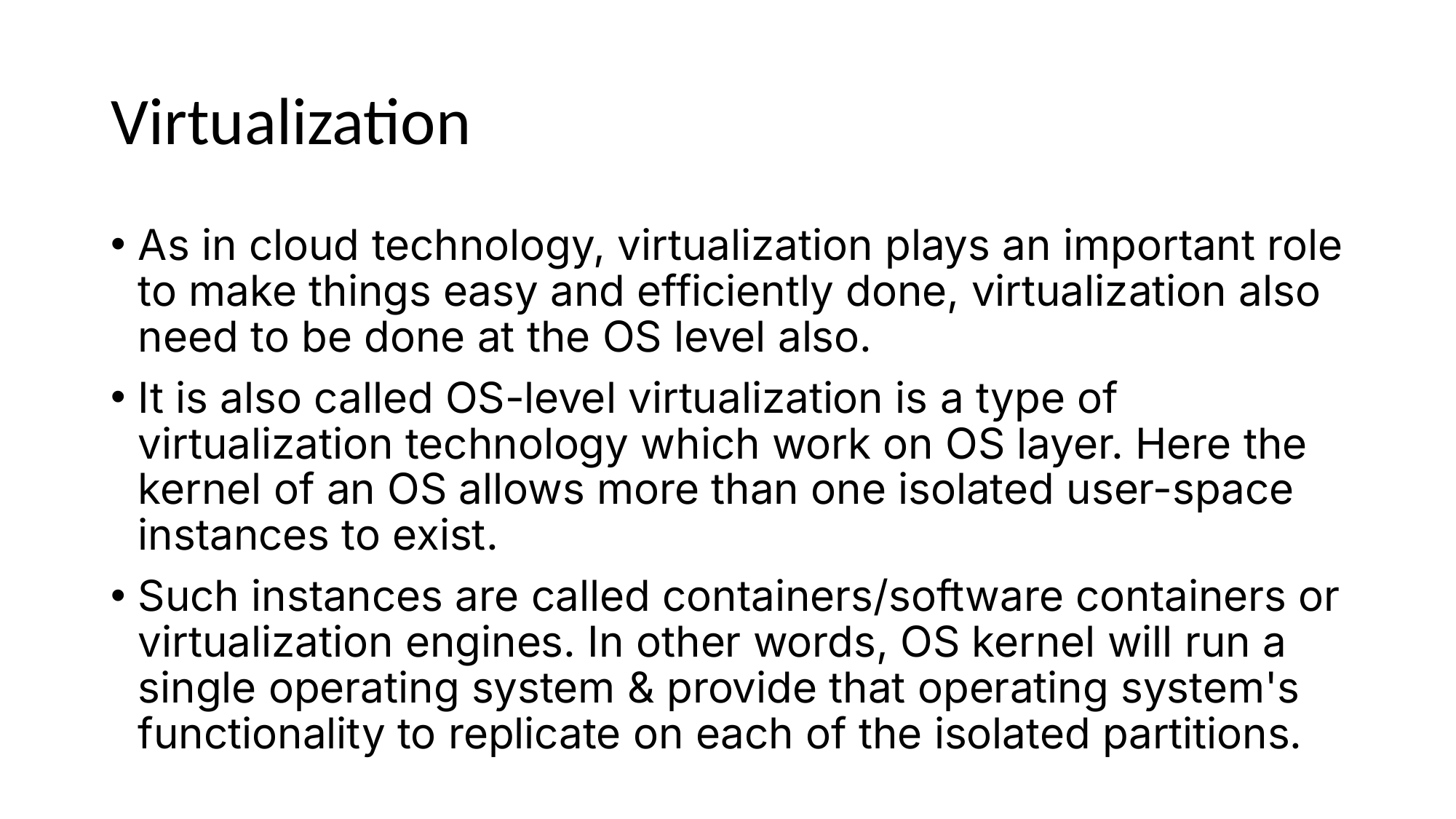

# Virtualization
As in cloud technology, virtualization plays an important role to make things easy and efficiently done, virtualization also need to be done at the OS level also.
It is also called OS-level virtualization is a type of virtualization technology which work on OS layer. Here the kernel of an OS allows more than one isolated user-space instances to exist.
Such instances are called containers/software containers or virtualization engines. In other words, OS kernel will run a single operating system & provide that operating system's functionality to replicate on each of the isolated partitions.